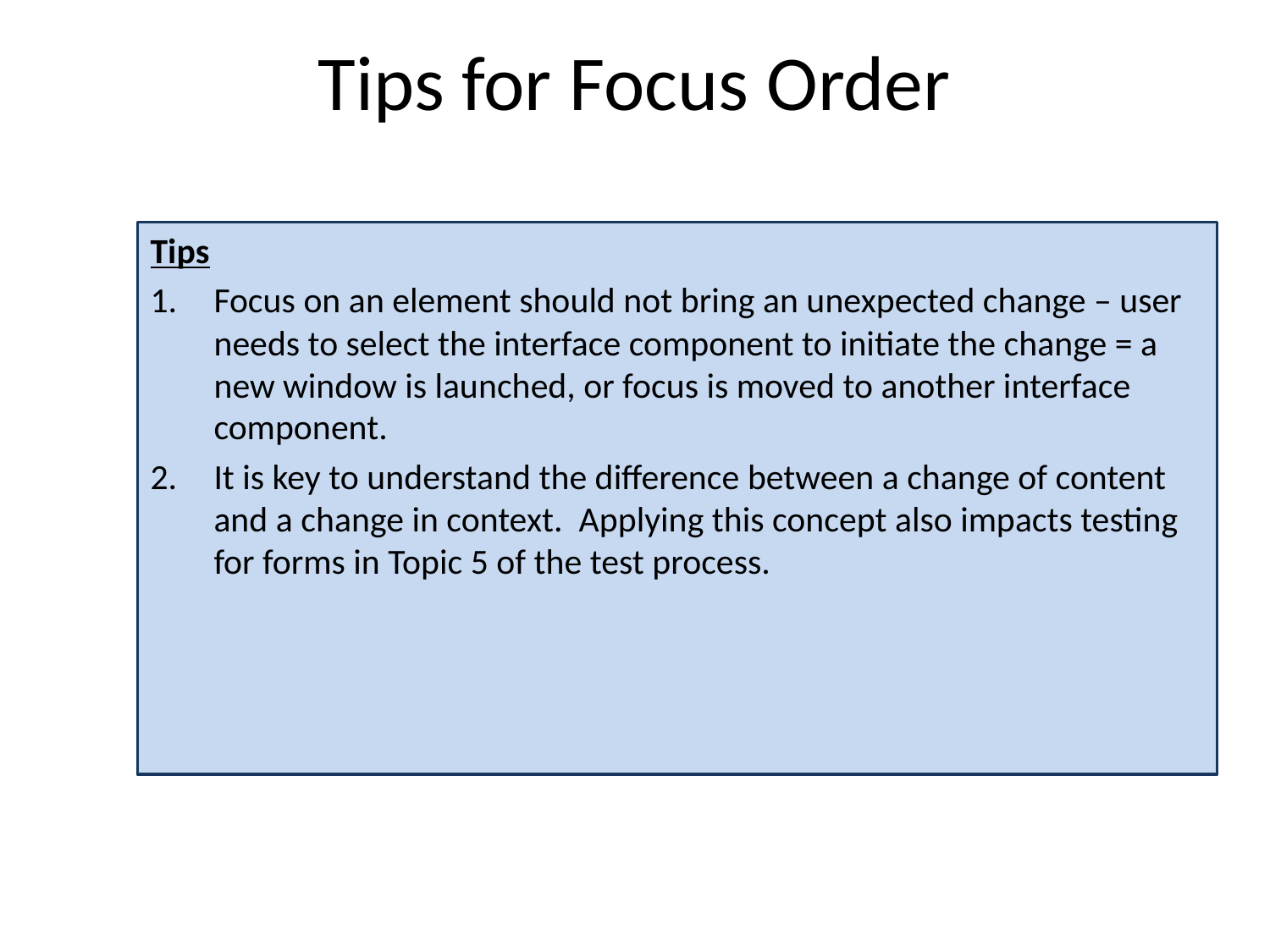

# Tips for Focus Order
Tips
Focus on an element should not bring an unexpected change – user needs to select the interface component to initiate the change = a new window is launched, or focus is moved to another interface component.
It is key to understand the difference between a change of content and a change in context.  Applying this concept also impacts testing for forms in Topic 5 of the test process.